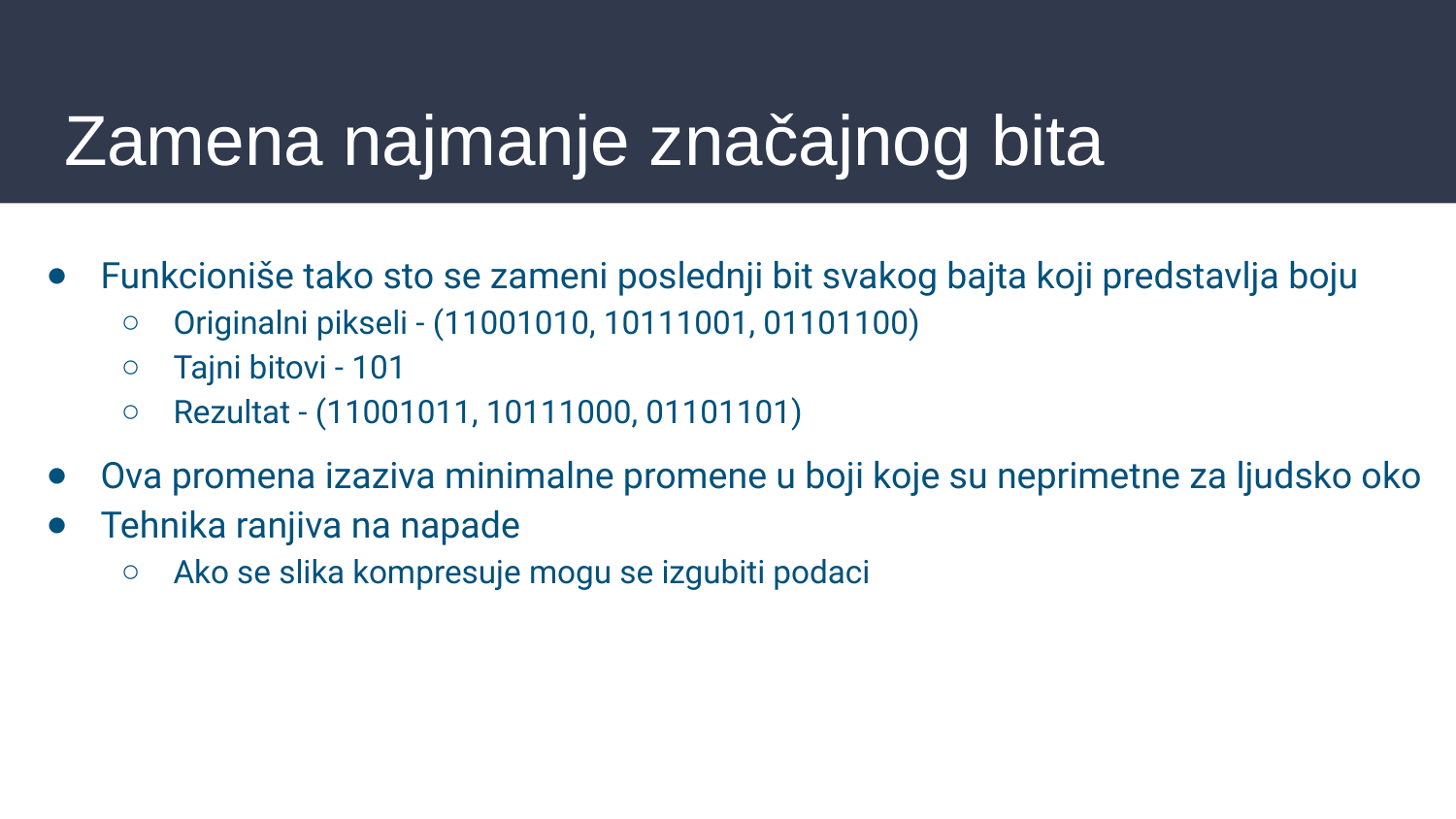

# Zamena najmanje značajnog bita
Funkcioniše tako sto se zameni poslednji bit svakog bajta koji predstavlja boju
Originalni pikseli - (11001010, 10111001, 01101100)
Tajni bitovi - 101
Rezultat - (11001011, 10111000, 01101101)
Ova promena izaziva minimalne promene u boji koje su neprimetne za ljudsko oko
Tehnika ranjiva na napade
Ako se slika kompresuje mogu se izgubiti podaci